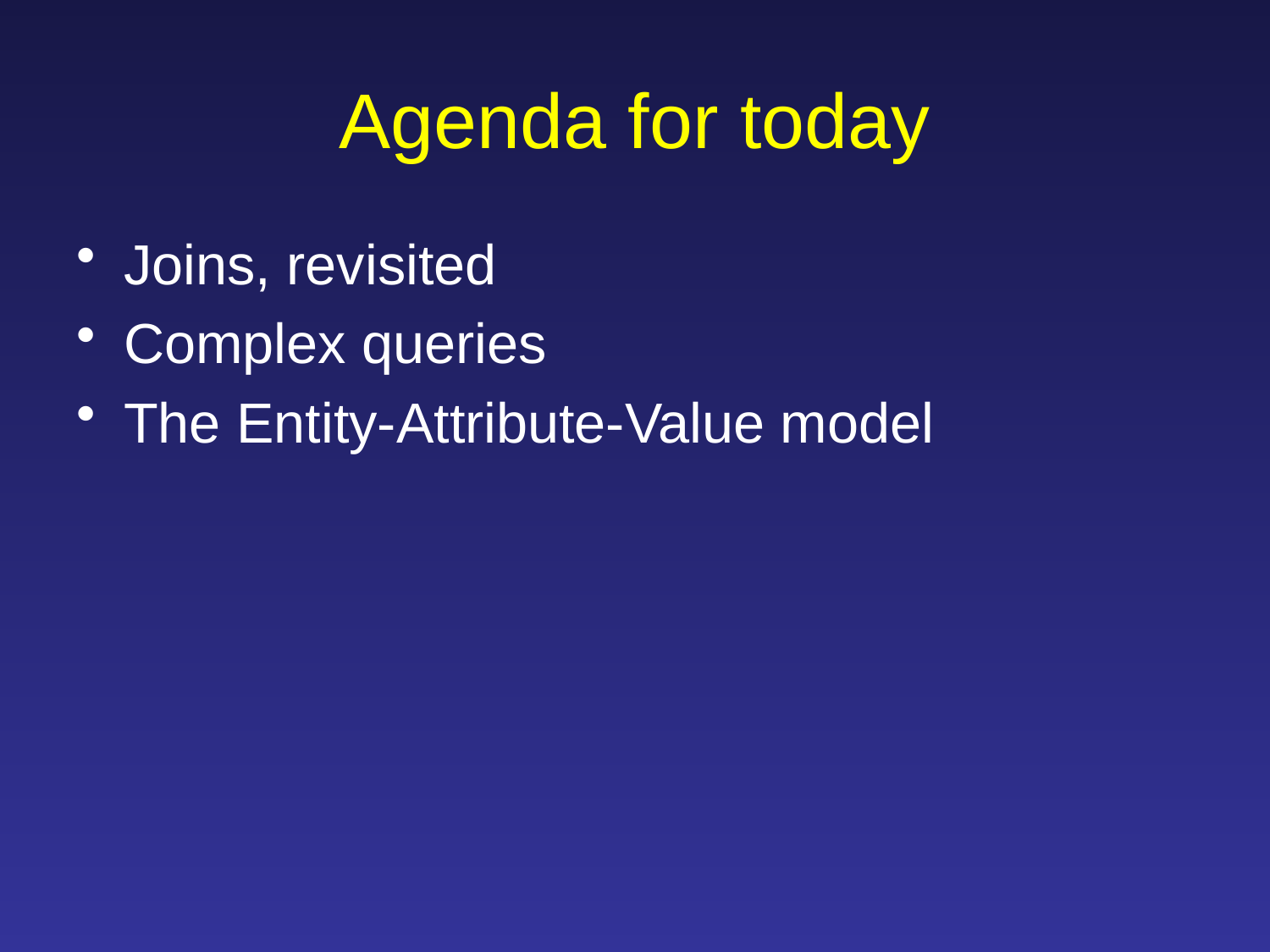

# Agenda for today
Joins, revisited
Complex queries
The Entity-Attribute-Value model